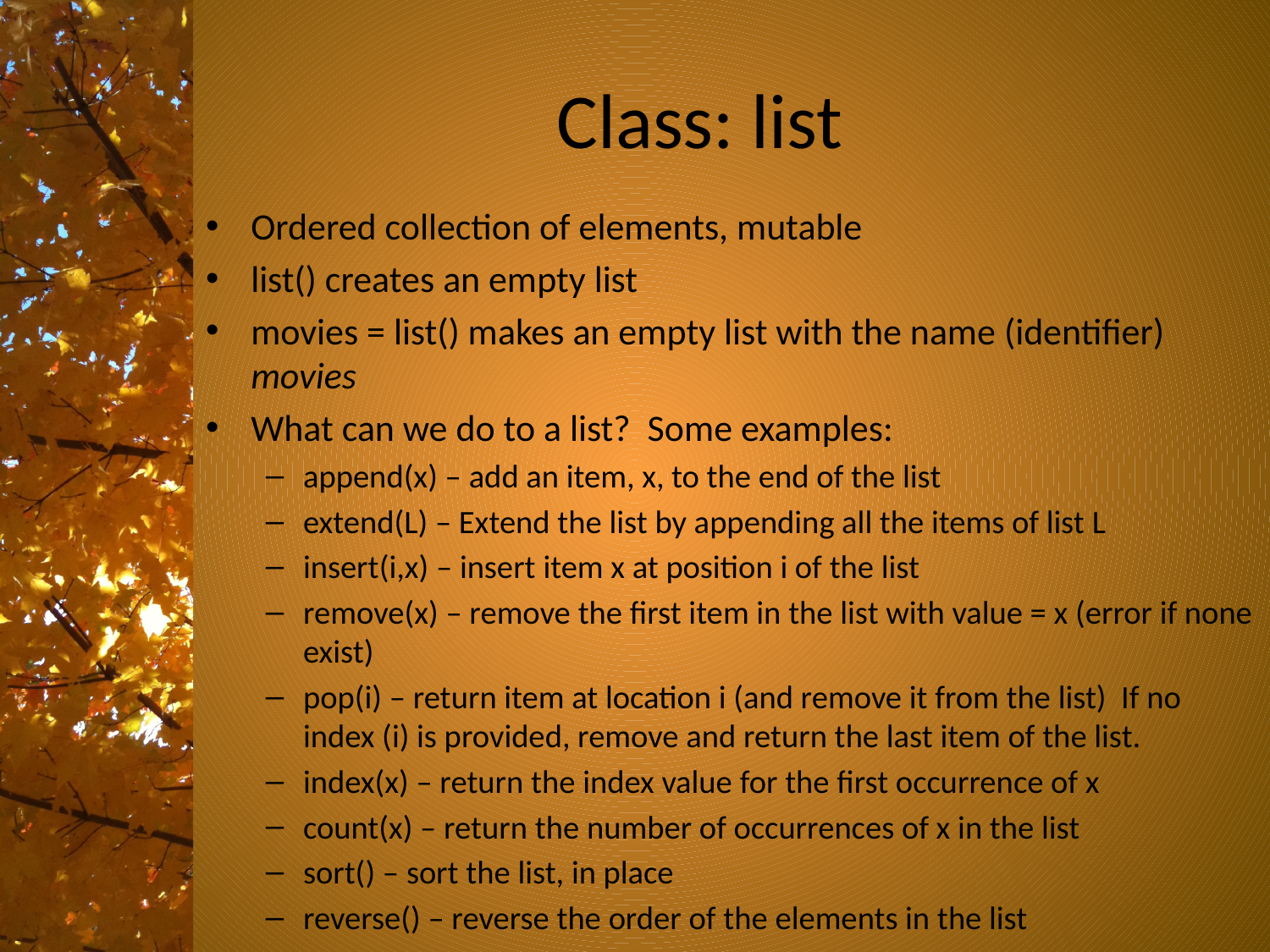

# Class: list
Ordered collection of elements, mutable
list() creates an empty list
movies = list() makes an empty list with the name (identifier) movies
What can we do to a list?  Some examples:
append(x) – add an item, x, to the end of the list
extend(L) – Extend the list by appending all the items of list L
insert(i,x) – insert item x at position i of the list
remove(x) – remove the first item in the list with value = x (error if none exist)
pop(i) – return item at location i (and remove it from the list)  If no index (i) is provided, remove and return the last item of the list.
index(x) – return the index value for the first occurrence of x
count(x) – return the number of occurrences of x in the list
sort() – sort the list, in place
reverse() – reverse the order of the elements in the list